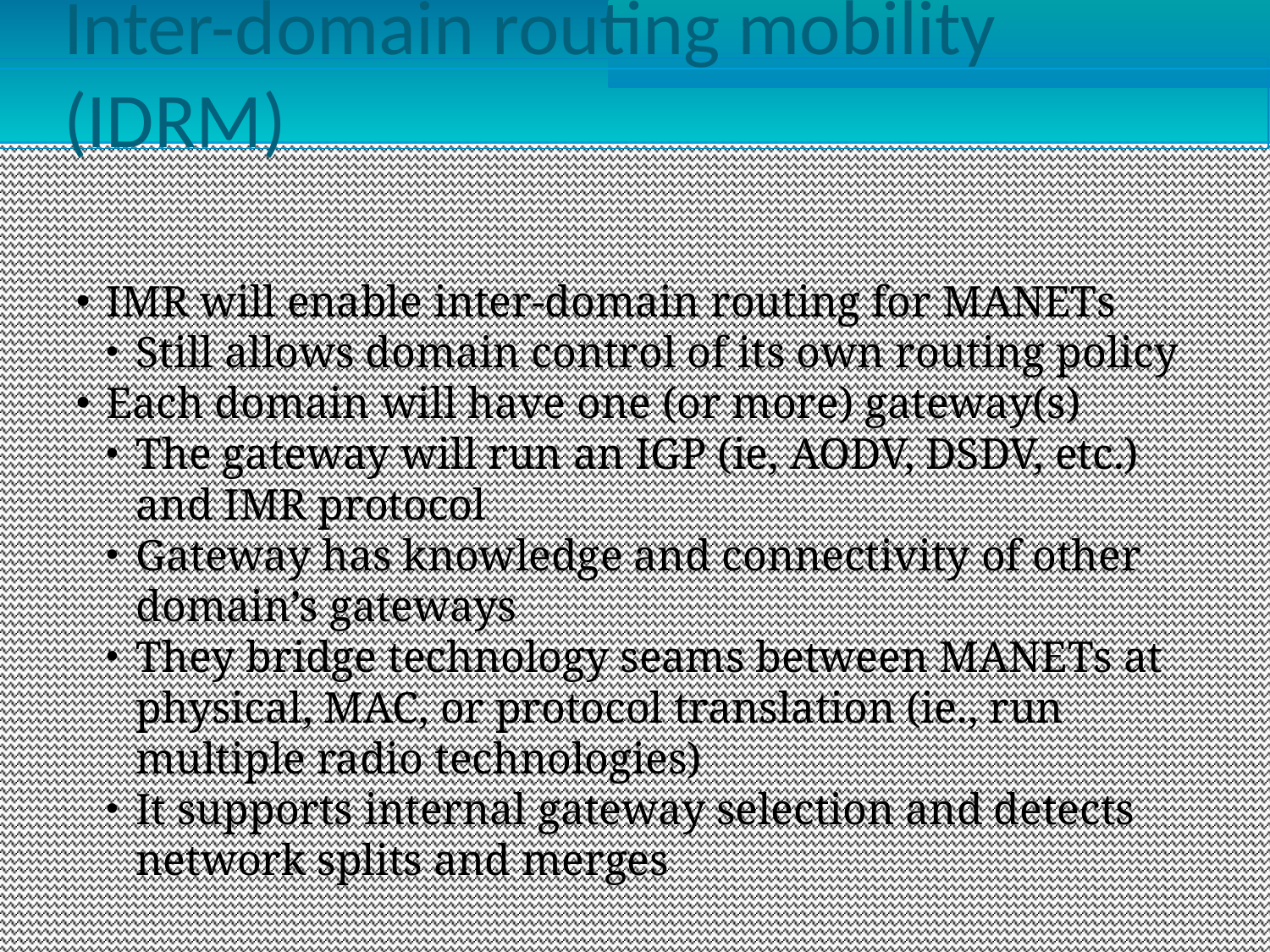

Inter-domain routing mobility (IDRM)

IMR will enable inter-domain routing for MANETs
Still allows domain control of its own routing policy
Each domain will have one (or more) gateway(s)
The gateway will run an IGP (ie, AODV, DSDV, etc.) and IMR protocol
Gateway has knowledge and connectivity of other domain’s gateways
They bridge technology seams between MANETs at physical, MAC, or protocol translation (ie., run multiple radio technologies)
It supports internal gateway selection and detects network splits and merges